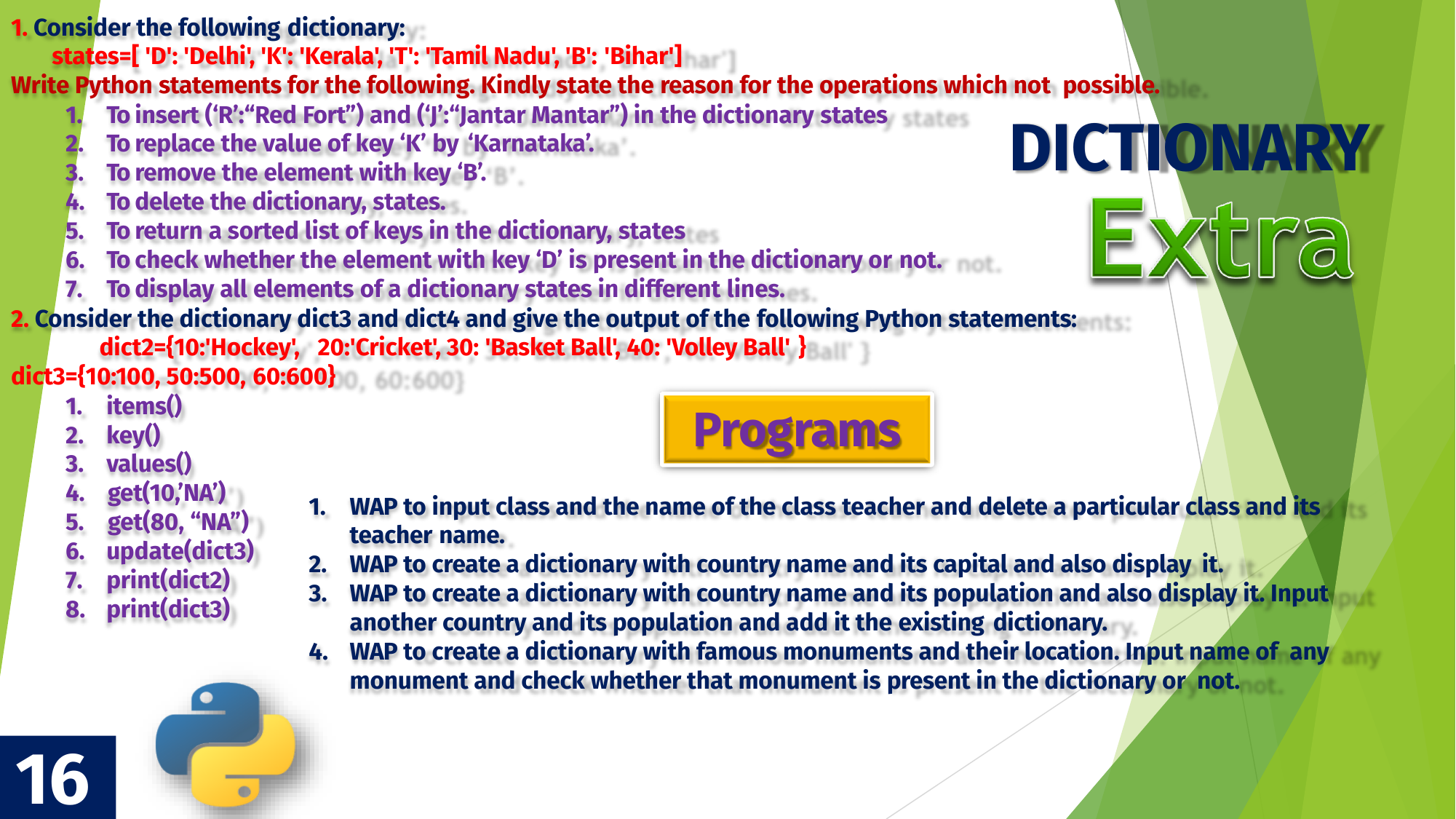

1. Consider the following dictionary:
states=[ 'D': 'Delhi', 'K': 'Kerala', 'T': 'Tamil Nadu', 'B': 'Bihar']
Write Python statements for the following. Kindly state the reason for the operations which not possible.

To insert (‘R’:“Red Fort”) and (‘J’:“Jantar Mantar”) in the dictionary states
To replace the value of key ‘K’ by ‘Karnataka’.
To remove the element with key ‘B’.
To delete the dictionary, states.
To return a sorted list of keys in the dictionary, states
To check whether the element with key ‘D’ is present in the dictionary or not.
To display all elements of a dictionary states in different lines.
DICTIONARY

2. Consider the dictionary dict3 and dict4 and give the output of the following Python statements:  dict2={10:'Hockey',	20:'Cricket', 30: 'Basket Ball', 40: 'Volley Ball' }
dict3={10:100, 50:500, 60:600}

items()
key()
values()
4.	get(10,’NA’)
5.	get(80, “NA”)
update(dict3)
print(dict2)
print(dict3)
Programs
WAP to input class and the name of the class teacher and delete a particular class and its  teacher name.
WAP to create a dictionary with country name and its capital and also display it.
WAP to create a dictionary with country name and its population and also display it. Input  another country and its population and add it the existing dictionary.
WAP to create a dictionary with famous monuments and their location. Input name of any
monument and check whether that monument is present in the dictionary or not.

16